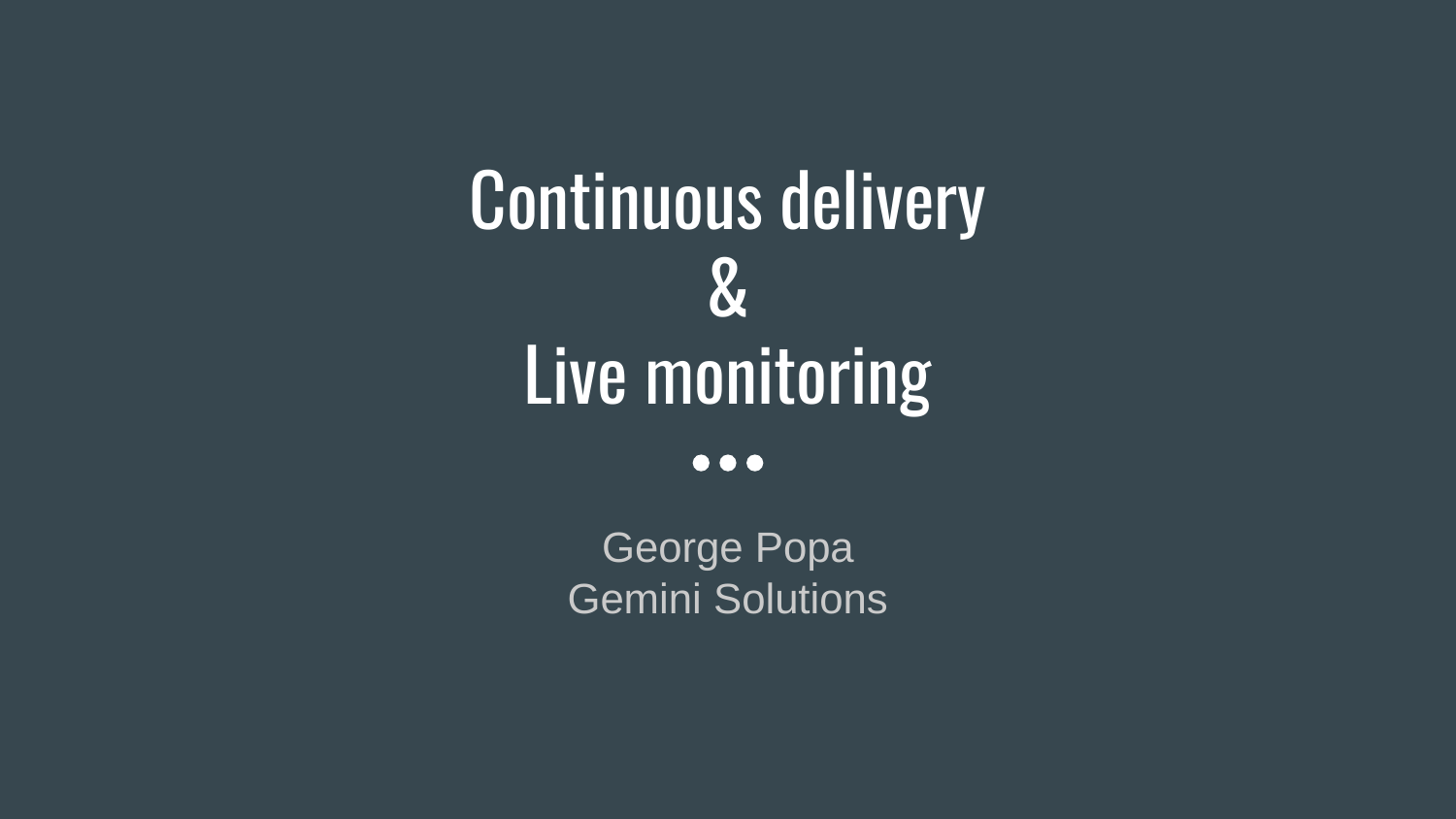

# Continuous delivery
&
Live monitoring
George Popa
Gemini Solutions